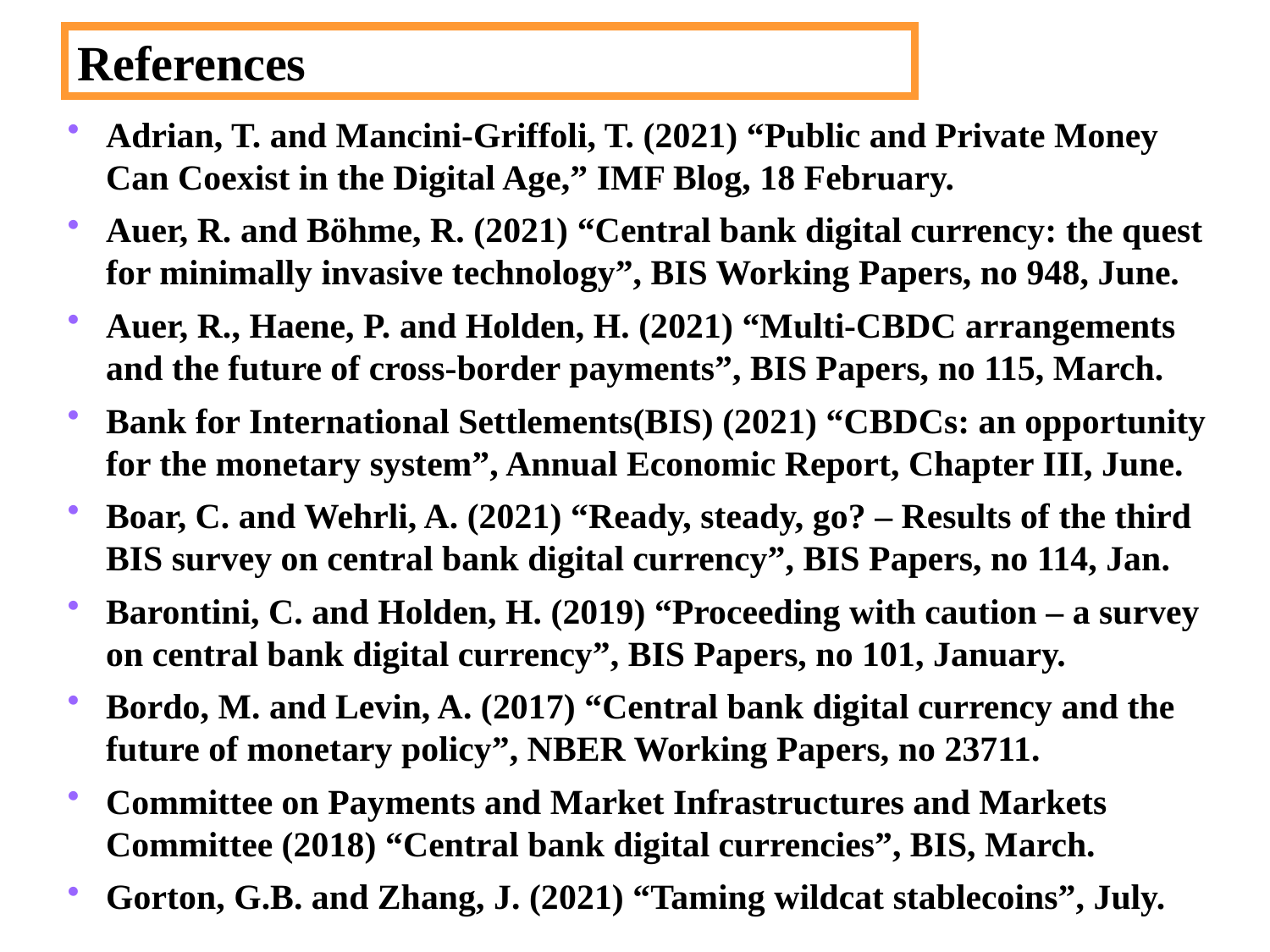

References
Adrian, T. and Mancini-Griffoli, T. (2021) “Public and Private Money Can Coexist in the Digital Age,” IMF Blog, 18 February.
Auer, R. and Böhme, R. (2021) “Central bank digital currency: the quest for minimally invasive technology”, BIS Working Papers, no 948, June.
Auer, R., Haene, P. and Holden, H. (2021) “Multi-CBDC arrangements and the future of cross-border payments”, BIS Papers, no 115, March.
Bank for International Settlements(BIS) (2021) “CBDCs: an opportunity for the monetary system”, Annual Economic Report, Chapter III, June.
Boar, C. and Wehrli, A. (2021) “Ready, steady, go? – Results of the third BIS survey on central bank digital currency”, BIS Papers, no 114, Jan.
Barontini, C. and Holden, H. (2019) “Proceeding with caution – a survey on central bank digital currency”, BIS Papers, no 101, January.
Bordo, M. and Levin, A. (2017) “Central bank digital currency and the future of monetary policy”, NBER Working Papers, no 23711.
Committee on Payments and Market Infrastructures and Markets Committee (2018) “Central bank digital currencies”, BIS, March.
Gorton, G.B. and Zhang, J. (2021) “Taming wildcat stablecoins”, July.